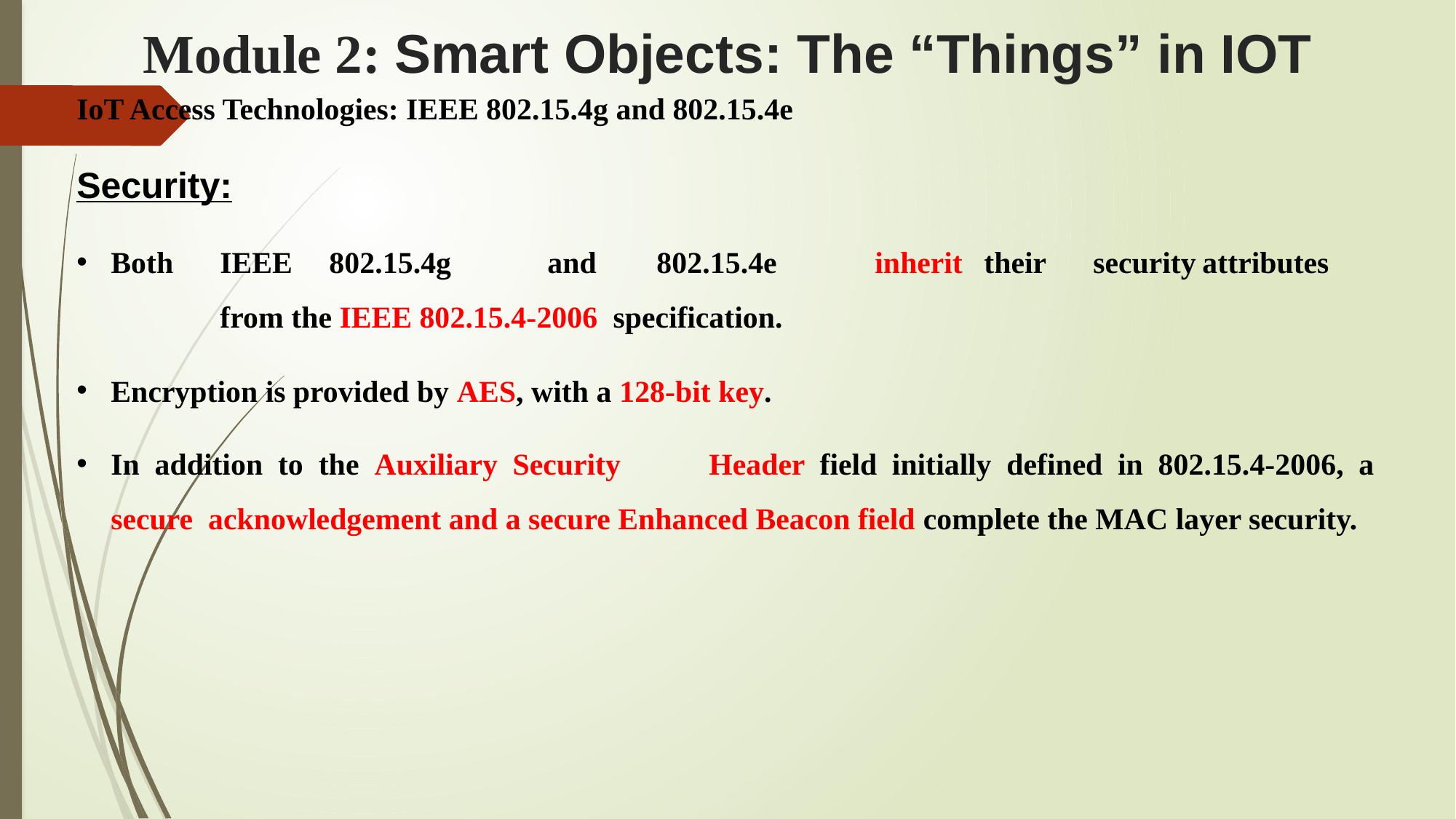

# Module 2: Smart Objects: The “Things” in IOT
IoT Access Technologies: IEEE 802.15.4g and 802.15.4e

Security:
Both	IEEE	802.15.4g	and	802.15.4e	inherit	their	security	attributes	from the IEEE 802.15.4-2006  specification.
Encryption is provided by AES, with a 128-bit key.
In addition to the Auxiliary Security	 Header field initially defined in 802.15.4-2006, a secure  acknowledgement and a secure Enhanced Beacon field complete the MAC layer security.